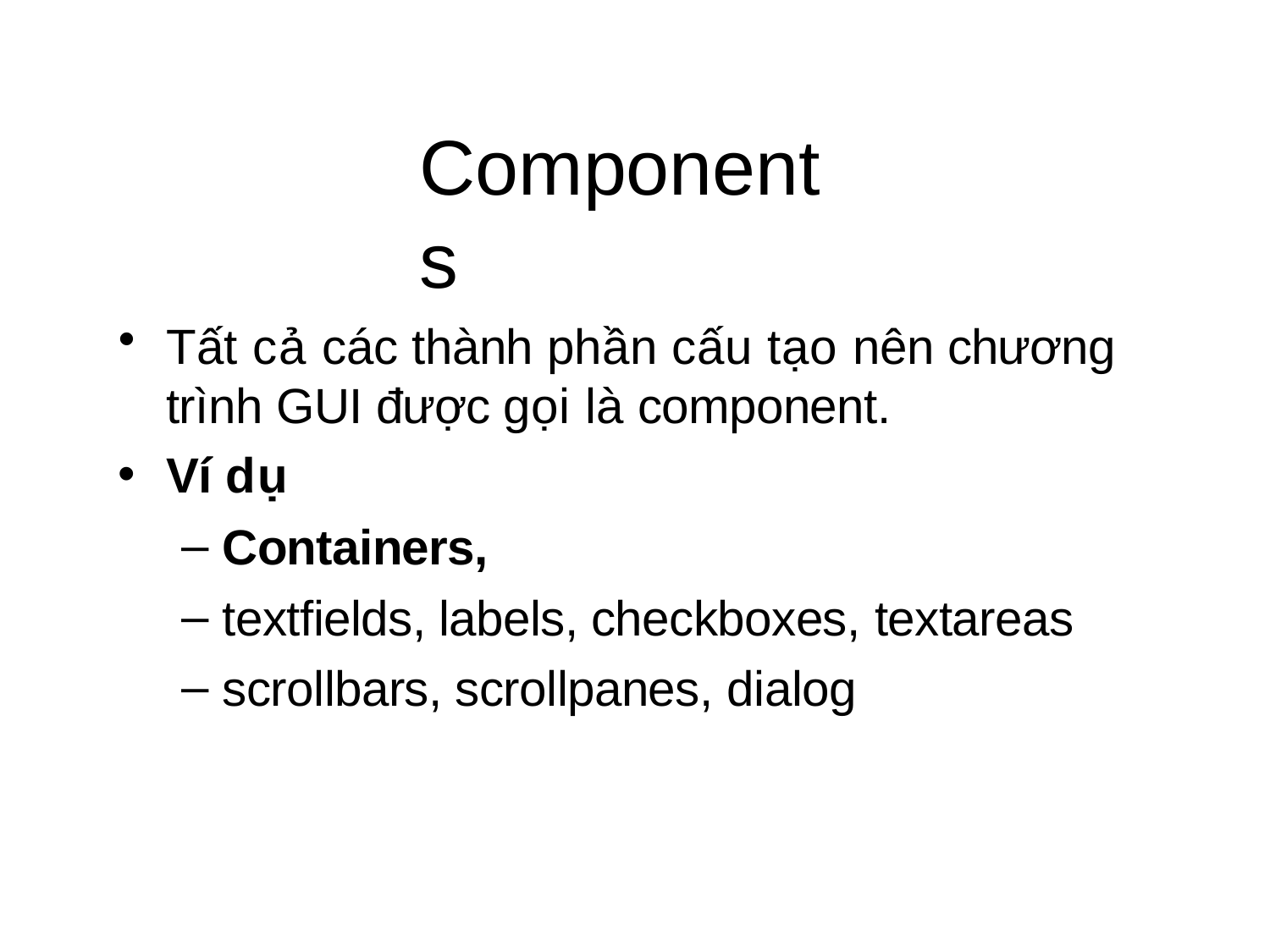

# Components
Tất cả các thành phần cấu tạo nên chương  trình GUI được gọi là component.
Ví dụ
Containers,
textfields, labels, checkboxes, textareas
scrollbars, scrollpanes, dialog